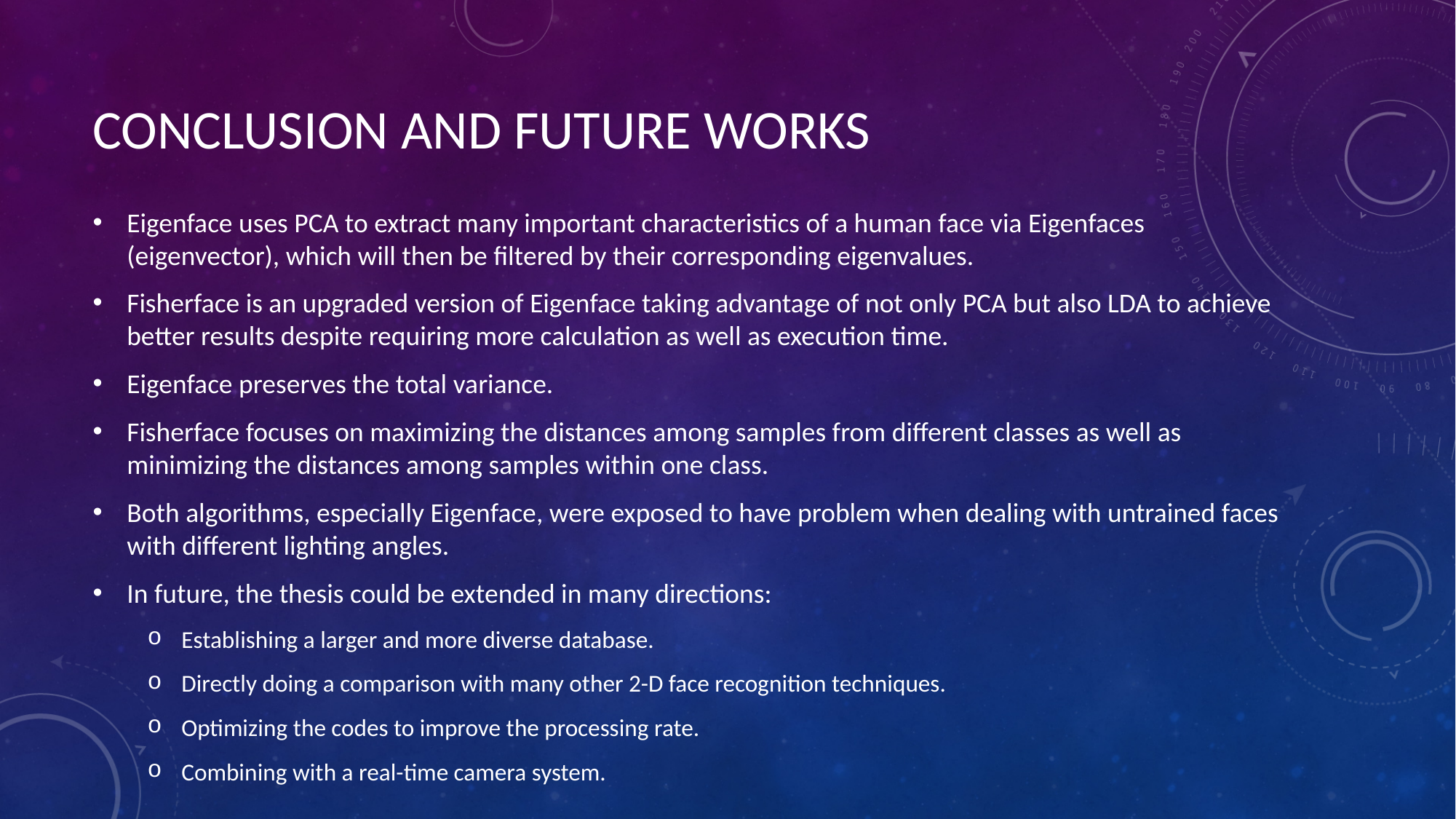

# Conclusion and future works
Eigenface uses PCA to extract many important characteristics of a human face via Eigenfaces (eigenvector), which will then be filtered by their corresponding eigenvalues.
Fisherface is an upgraded version of Eigenface taking advantage of not only PCA but also LDA to achieve better results despite requiring more calculation as well as execution time.
Eigenface preserves the total variance.
Fisherface focuses on maximizing the distances among samples from different classes as well as minimizing the distances among samples within one class.
Both algorithms, especially Eigenface, were exposed to have problem when dealing with untrained faces with different lighting angles.
In future, the thesis could be extended in many directions:
Establishing a larger and more diverse database.
Directly doing a comparison with many other 2-D face recognition techniques.
Optimizing the codes to improve the processing rate.
Combining with a real-time camera system.